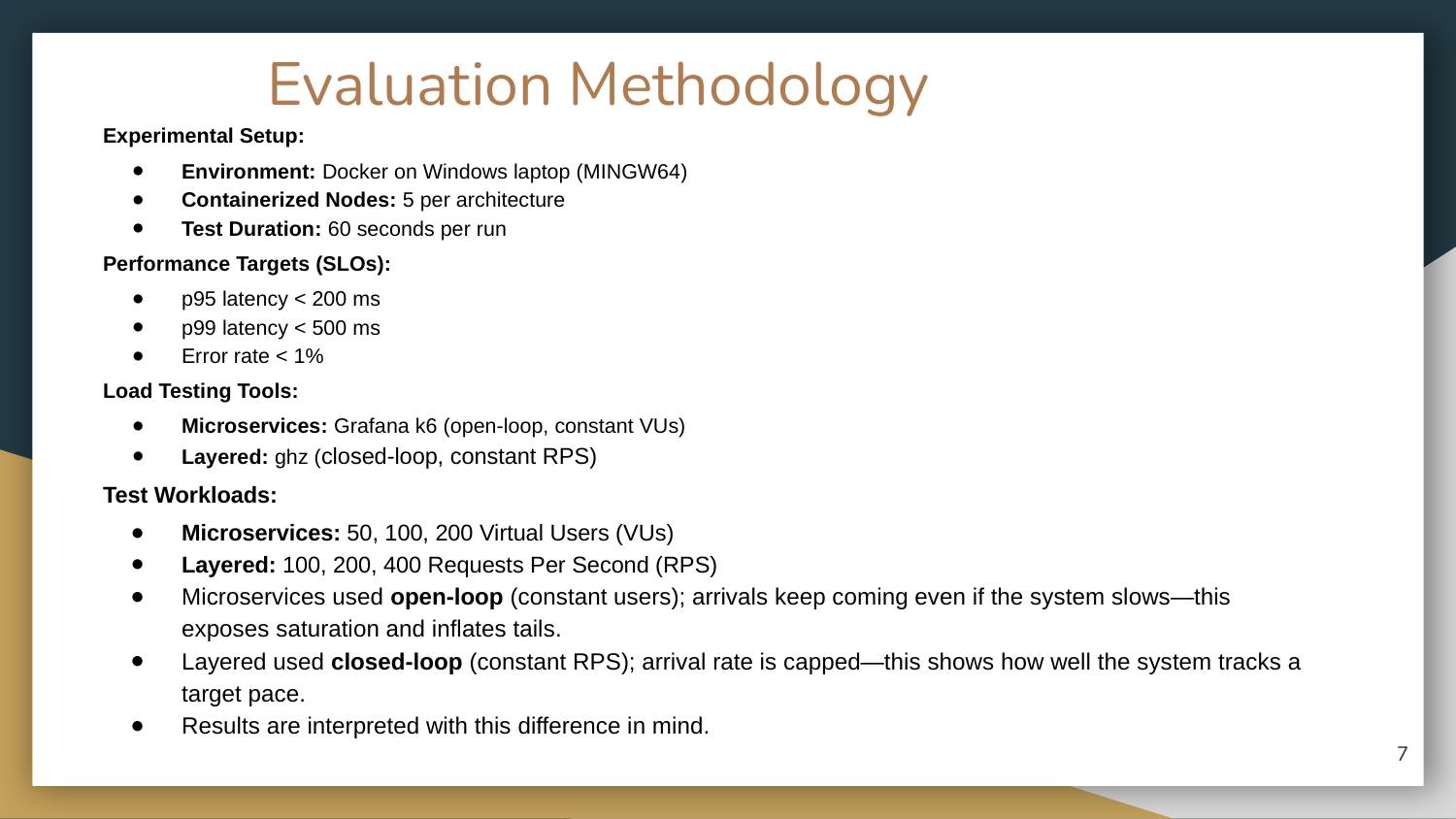

# Evaluation Methodology
Experimental Setup:
Environment: Docker on Windows laptop (MINGW64)
Containerized Nodes: 5 per architecture
Test Duration: 60 seconds per run
Performance Targets (SLOs):
p95 latency < 200 ms
p99 latency < 500 ms
Error rate < 1%
Load Testing Tools:
Microservices: Grafana k6 (open-loop, constant VUs)
Layered: ghz (closed-loop, constant RPS)
Test Workloads:
Microservices: 50, 100, 200 Virtual Users (VUs)
Layered: 100, 200, 400 Requests Per Second (RPS)
Microservices used open-loop (constant users); arrivals keep coming even if the system slows—this exposes saturation and inflates tails.
Layered used closed-loop (constant RPS); arrival rate is capped—this shows how well the system tracks a target pace.
Results are interpreted with this difference in mind.

7